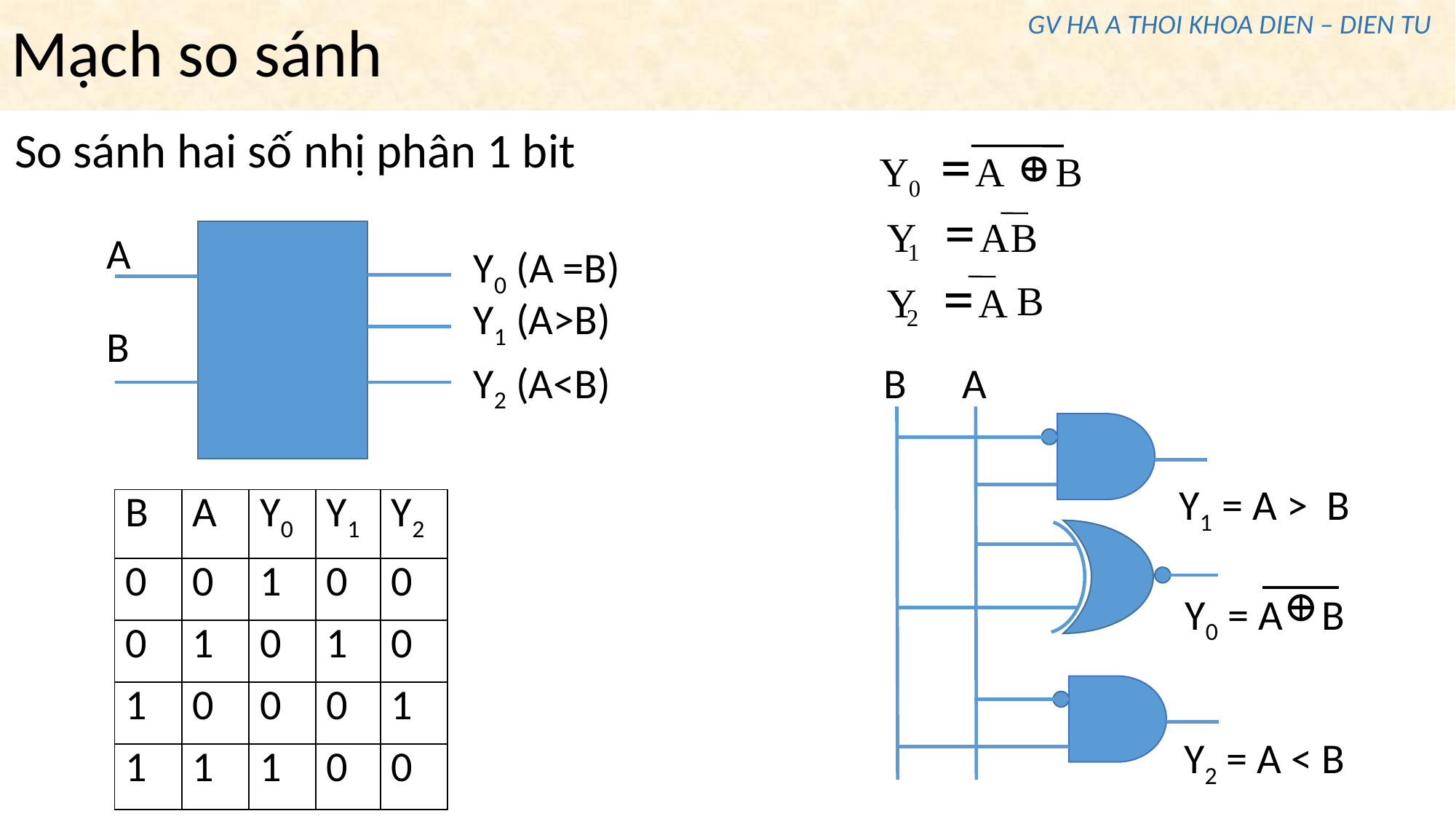

# Mạch so sánh
GV HA A THOI KHOA DIEN – DIEN TU
So sánh hai số nhị phân 1 bit

=
⊕

Y0
A
B

=

Y
A
B

1
=

B
Y

A

2
A

Y0 (A =B)
Y1 (A>B)
B
Y2 (A<B)
B
A

Y1 = A >  B

Y0 = A    B

Y2 = A < B
| B | A | Y0 | Y1 | Y2 |
| --- | --- | --- | --- | --- |
| 0 | 0 | 1 | 0 | 0 |
| 0 | 1 | 0 | 1 | 0 |
| 1 | 0 | 0 | 0 | 1 |
| 1 | 1 | 1 | 0 | 0 |